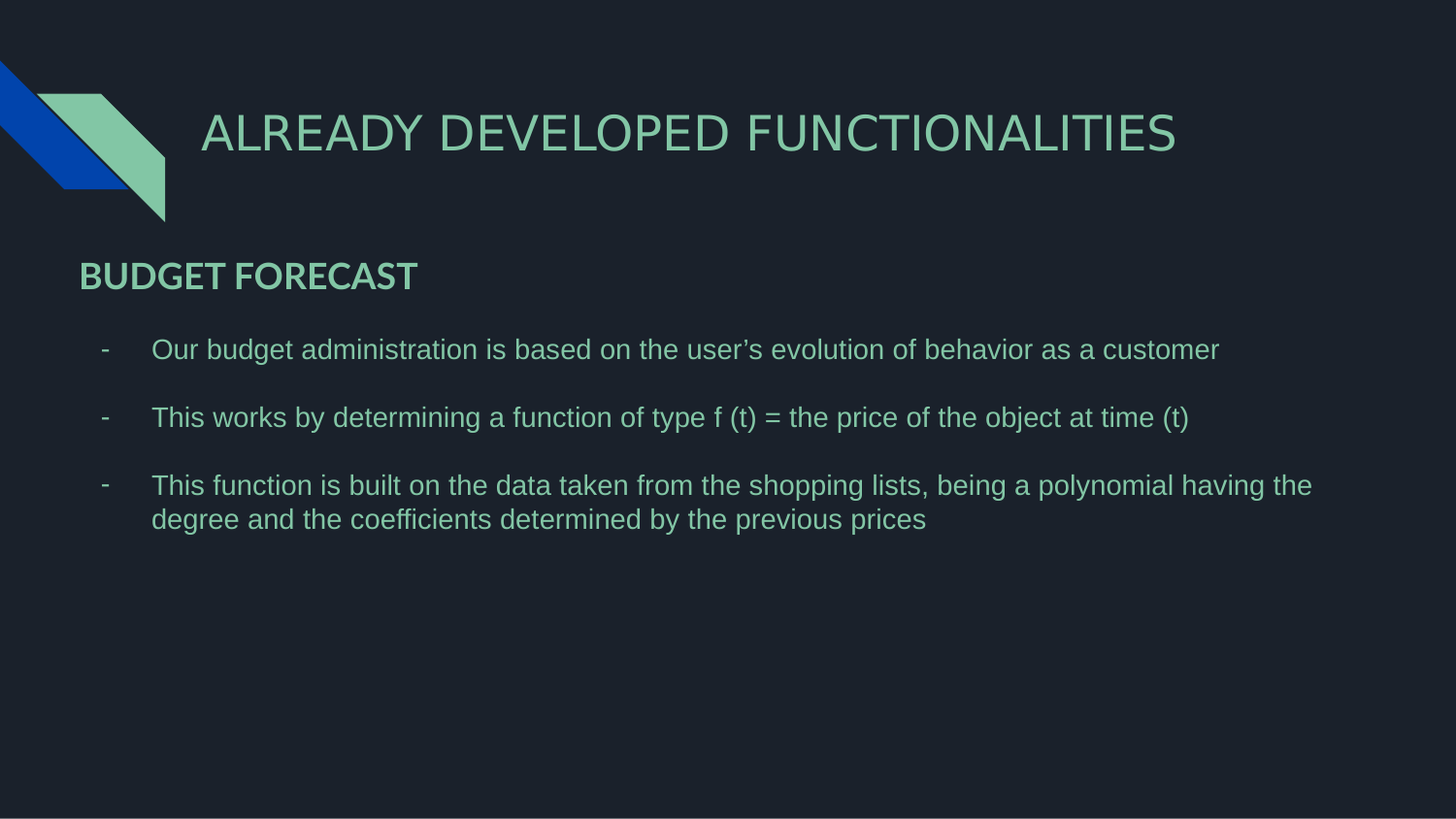

# ALREADY DEVELOPED FUNCTIONALITIES
BUDGET FORECAST

Our budget administration is based on the user’s evolution of behavior as a customer

This works by determining a function of type f (t) = the price of the object at time (t)

This function is built on the data taken from the shopping lists, being a polynomial having the degree and the coefficients determined by the previous prices